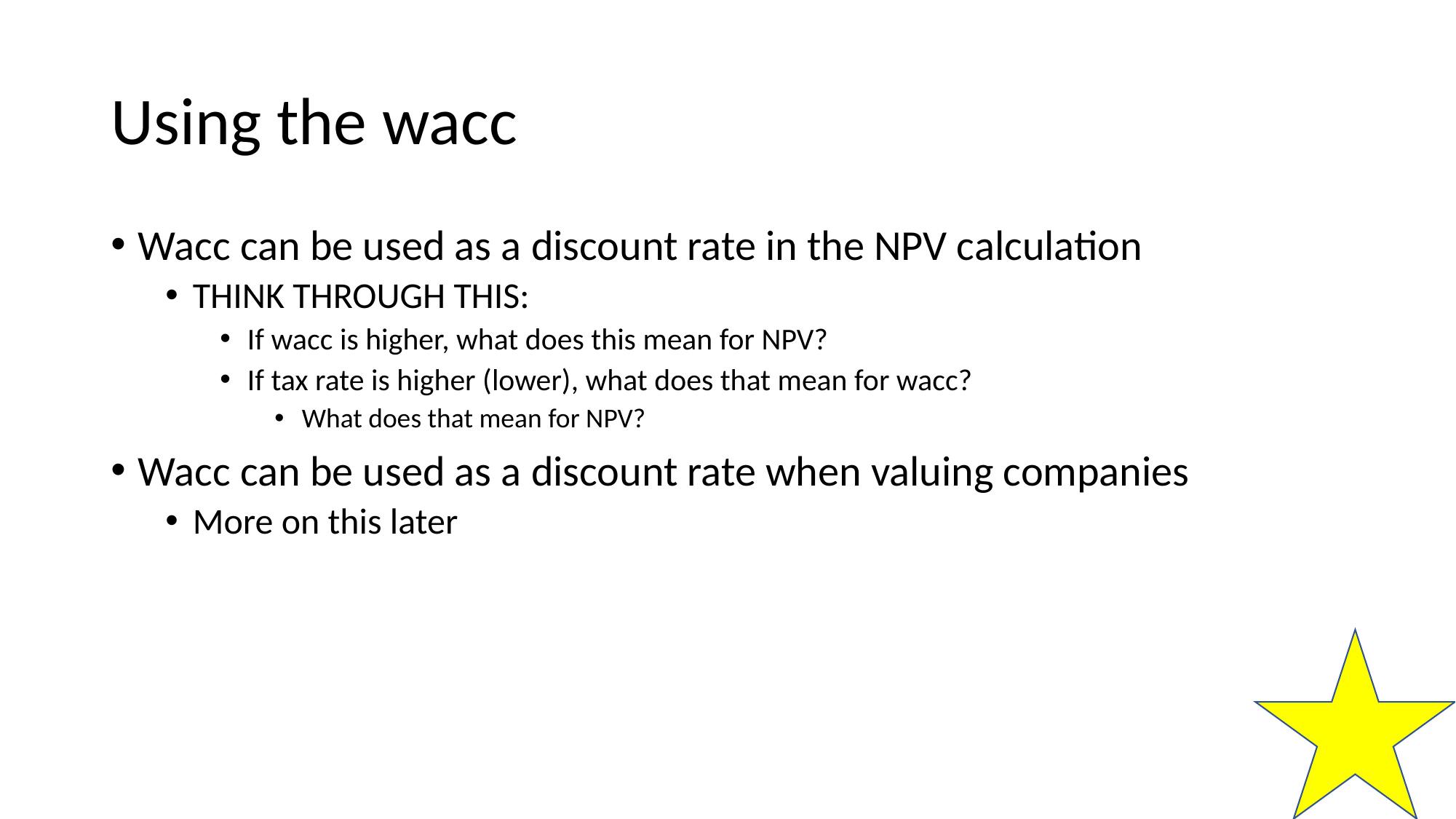

# Using the wacc
Wacc can be used as a discount rate in the NPV calculation
THINK THROUGH THIS:
If wacc is higher, what does this mean for NPV?
If tax rate is higher (lower), what does that mean for wacc?
What does that mean for NPV?
Wacc can be used as a discount rate when valuing companies
More on this later